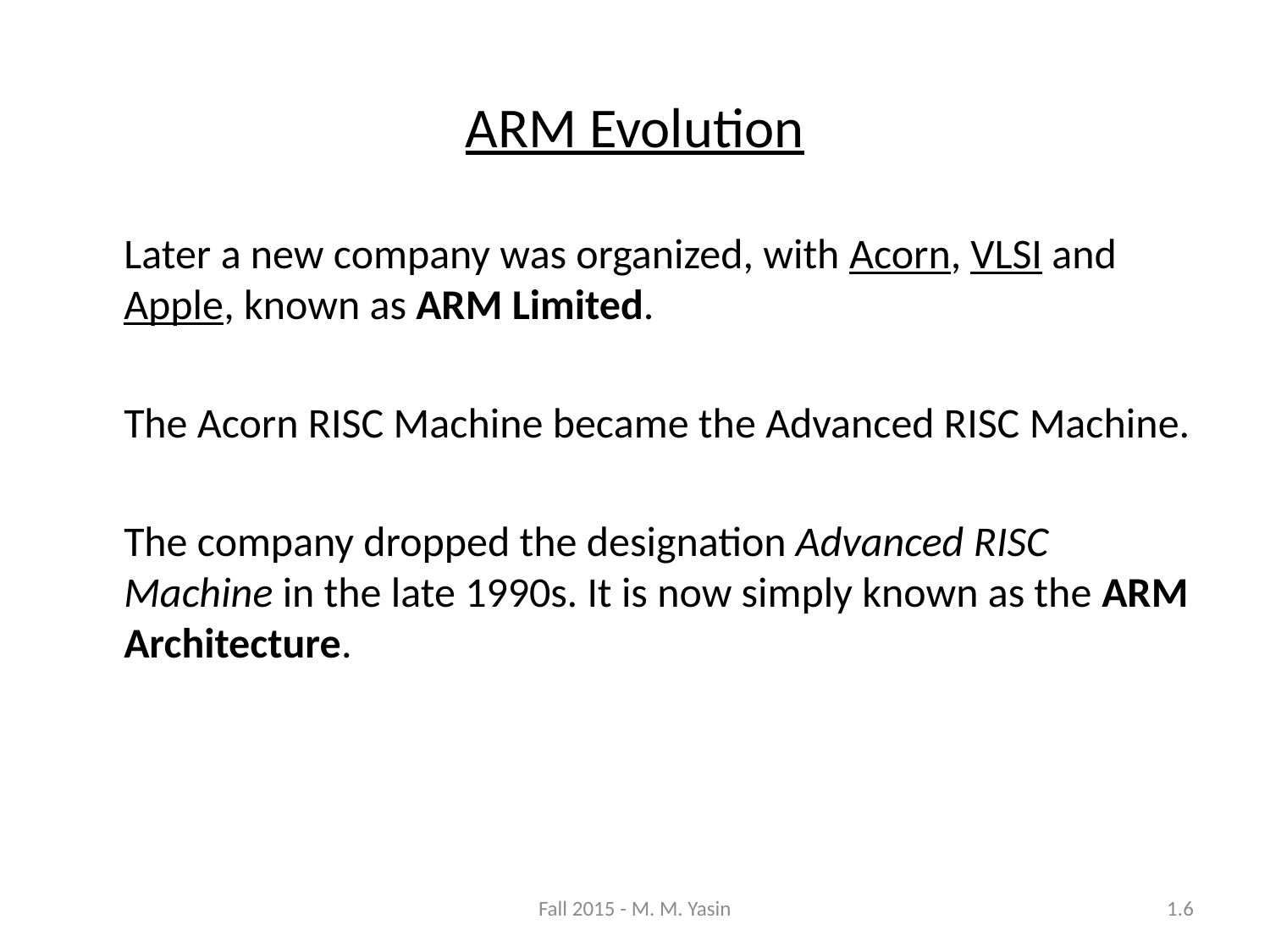

ARM Evolution

	Later a new company was organized, with Acorn, VLSI and Apple, known as ARM Limited.

	The Acorn RISC Machine became the Advanced RISC Machine.

	The company dropped the designation Advanced RISC Machine in the late 1990s. It is now simply known as the ARM Architecture.
Fall 2015 - M. M. Yasin
1.6